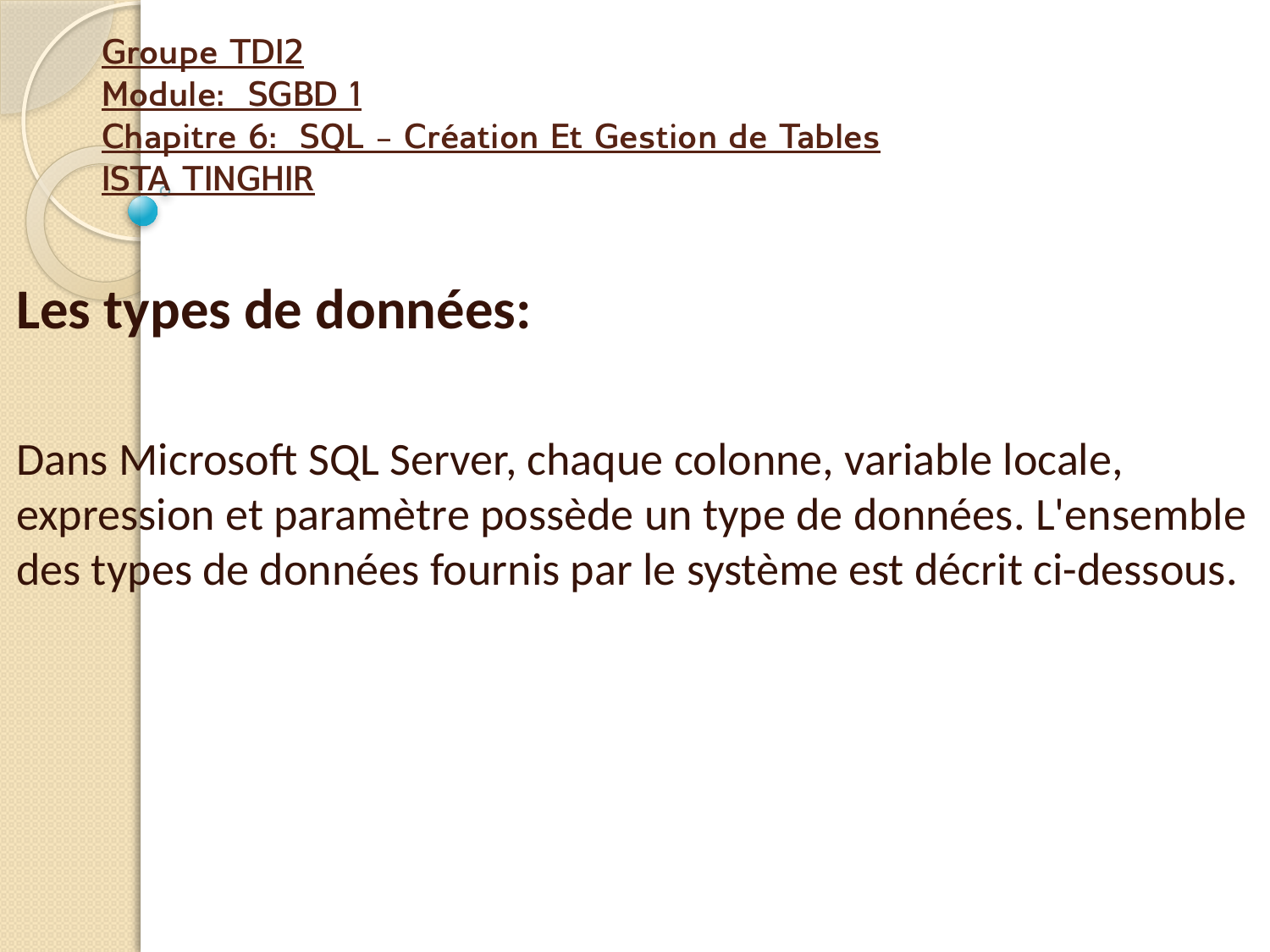

# Groupe TDI2 Module:  SGBD 1 Chapitre 6:  SQL – Création Et Gestion de Tables ISTA TINGHIR

Les types de données:

Dans Microsoft SQL Server, chaque colonne, variable locale, expression et paramètre possède un type de données. L'ensemble des types de données fournis par le système est décrit ci-dessous.